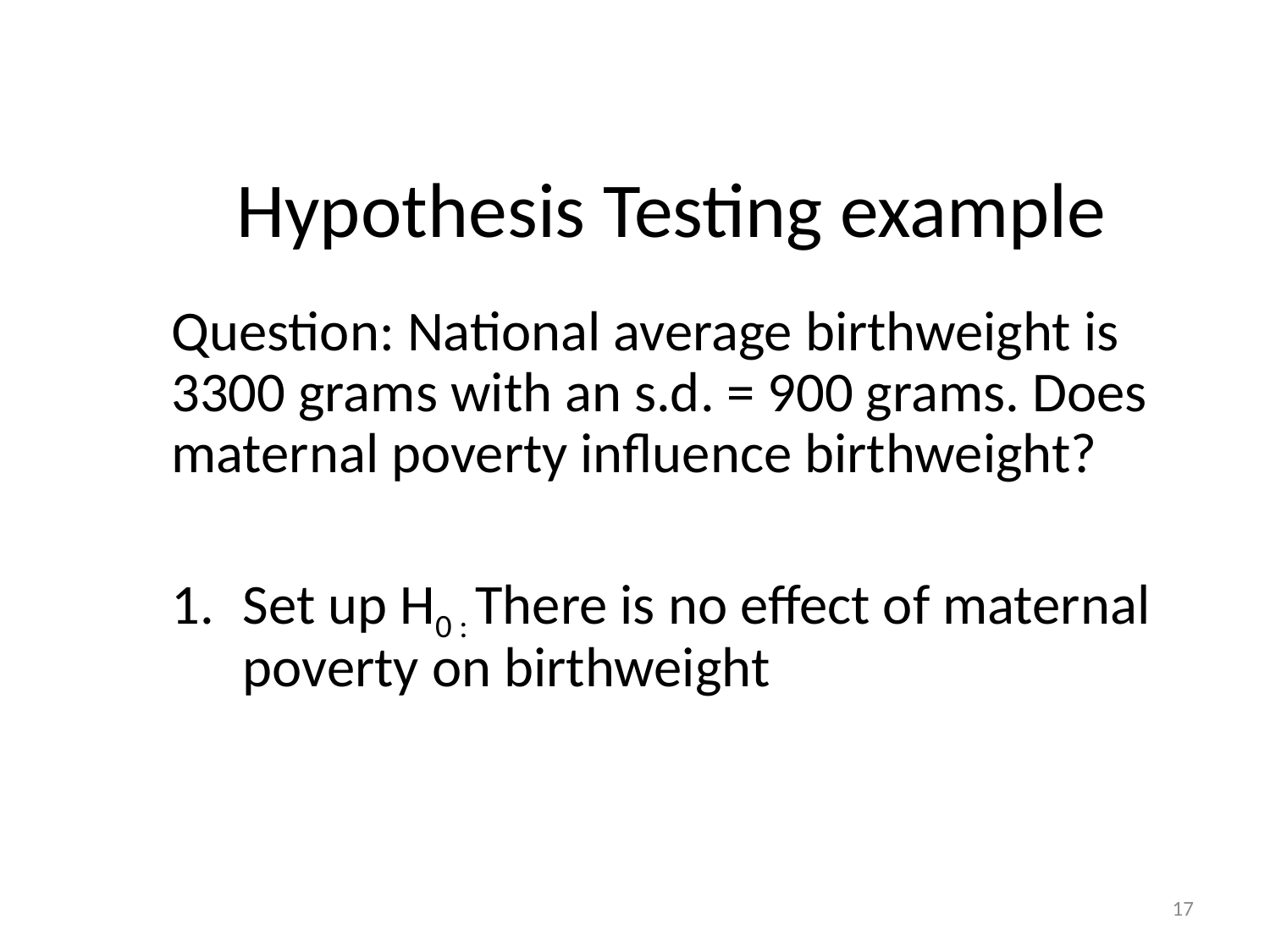

# Hypothesis Testing example
Question: National average birthweight is 3300 grams with an s.d. = 900 grams. Does maternal poverty influence birthweight?

Set up H0 : There is no effect of maternal poverty on birthweight

17